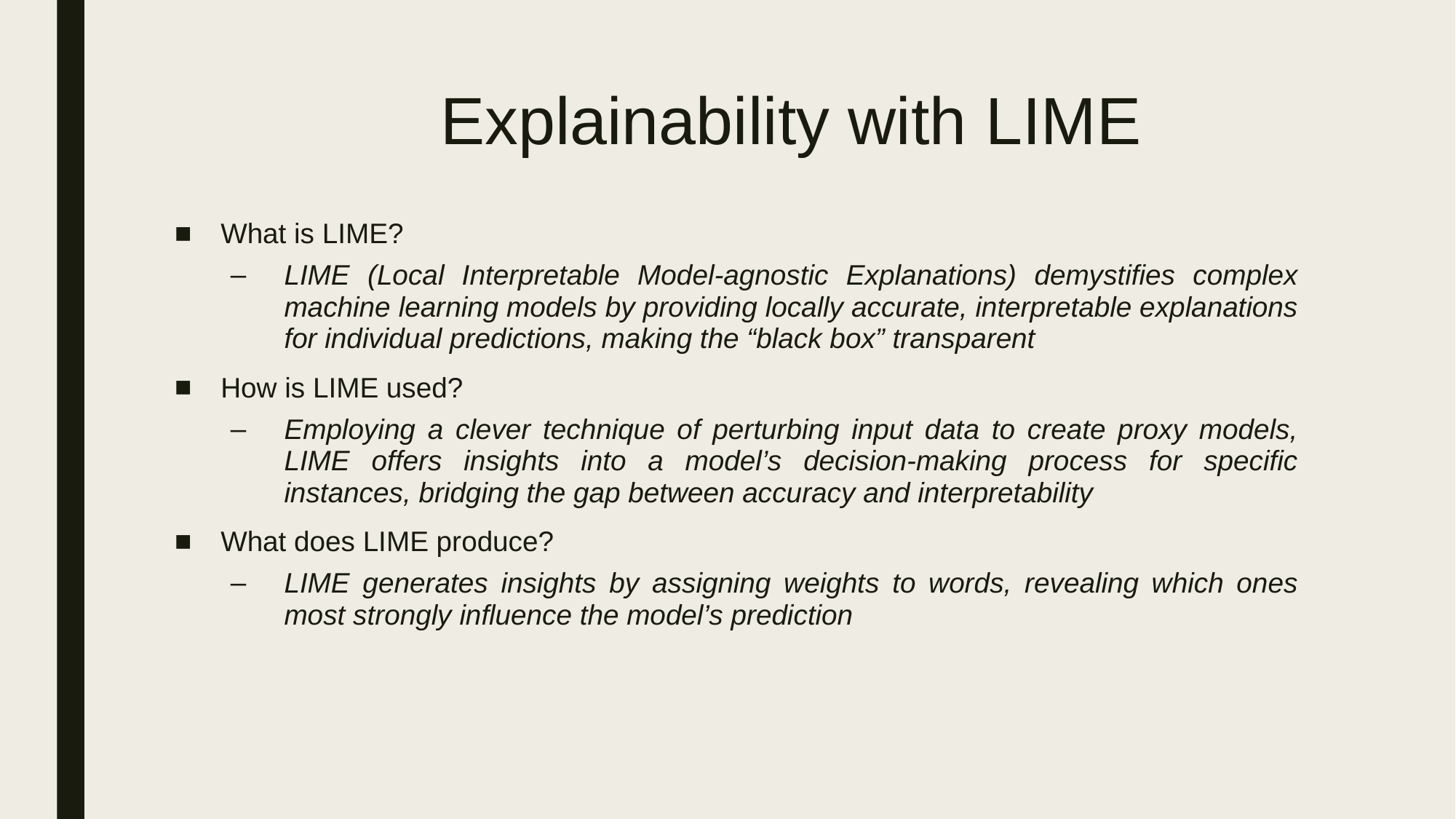

# Explainability with LIME
What is LIME?
LIME (Local Interpretable Model-agnostic Explanations) demystifies complex machine learning models by providing locally accurate, interpretable explanations for individual predictions, making the “black box” transparent
How is LIME used?
Employing a clever technique of perturbing input data to create proxy models, LIME offers insights into a model’s decision-making process for specific instances, bridging the gap between accuracy and interpretability
What does LIME produce?
LIME generates insights by assigning weights to words, revealing which ones most strongly influence the model’s prediction